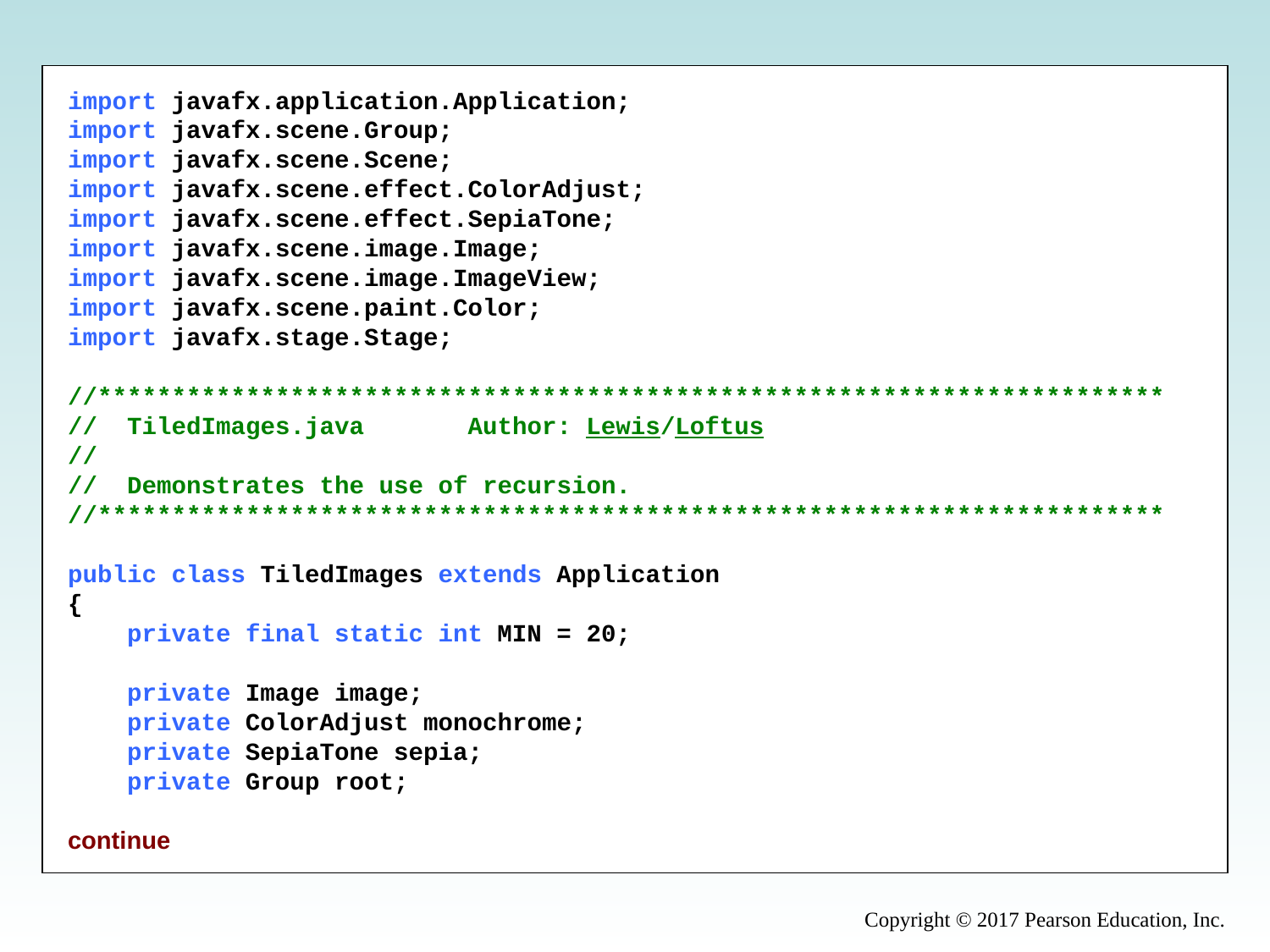

import javafx.application.Application;
import javafx.scene.Group;
import javafx.scene.Scene;
import javafx.scene.effect.ColorAdjust;
import javafx.scene.effect.SepiaTone;
import javafx.scene.image.Image;
import javafx.scene.image.ImageView;
import javafx.scene.paint.Color;
import javafx.stage.Stage;

//************************************************************************
//  TiledImages.java       Author: Lewis/Loftus
//
//  Demonstrates the use of recursion.
//************************************************************************

public class TiledImages extends Application
{
    private final static int MIN = 20;

    private Image image;
    private ColorAdjust monochrome;
    private SepiaTone sepia;
    private Group root;

continue
Copyright © 2017 Pearson Education, Inc.